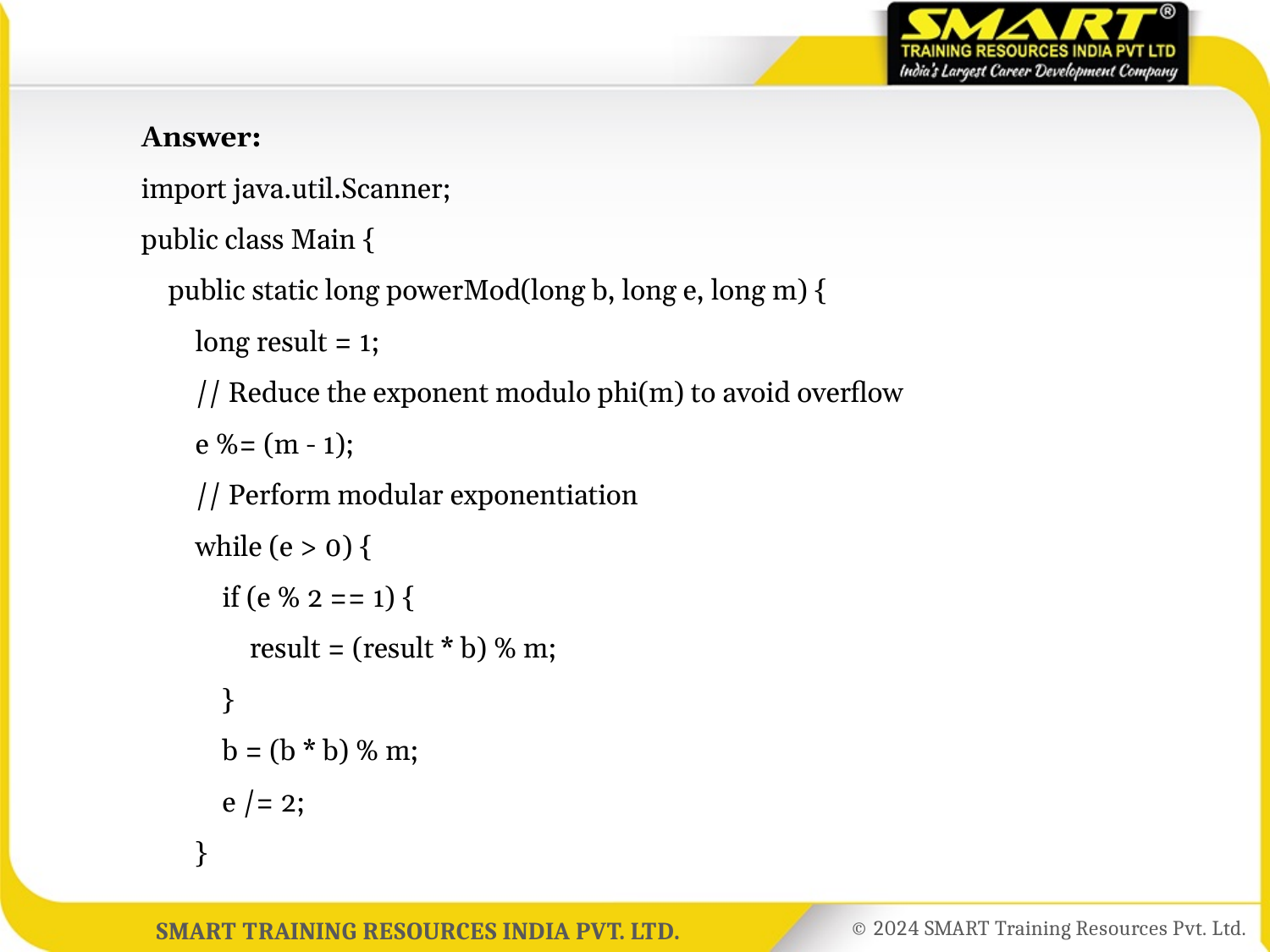

Answer:
	import java.util.Scanner;
	public class Main {
	    public static long powerMod(long b, long e, long m) {
	        long result = 1;
	        // Reduce the exponent modulo phi(m) to avoid overflow
	        e %= (m - 1);
	        // Perform modular exponentiation
	        while (e > 0) {
	            if (e % 2 == 1) {
	                result = (result * b) % m;
	            }
	            b = (b * b) % m;
	            e /= 2;
	        }